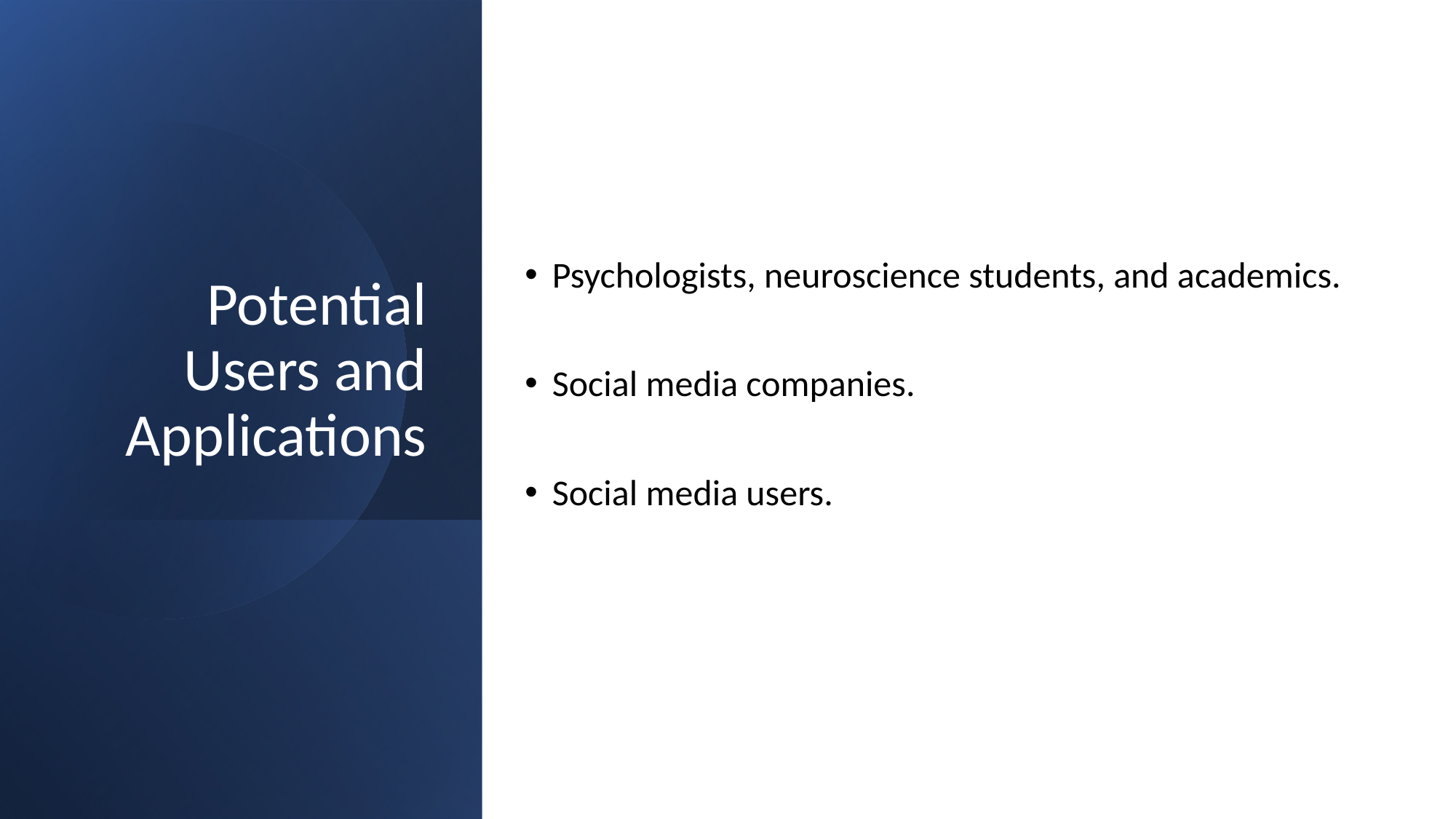

# Potential Users and Applications
Psychologists, neuroscience students, and academics.

Social media companies.

Social media users.